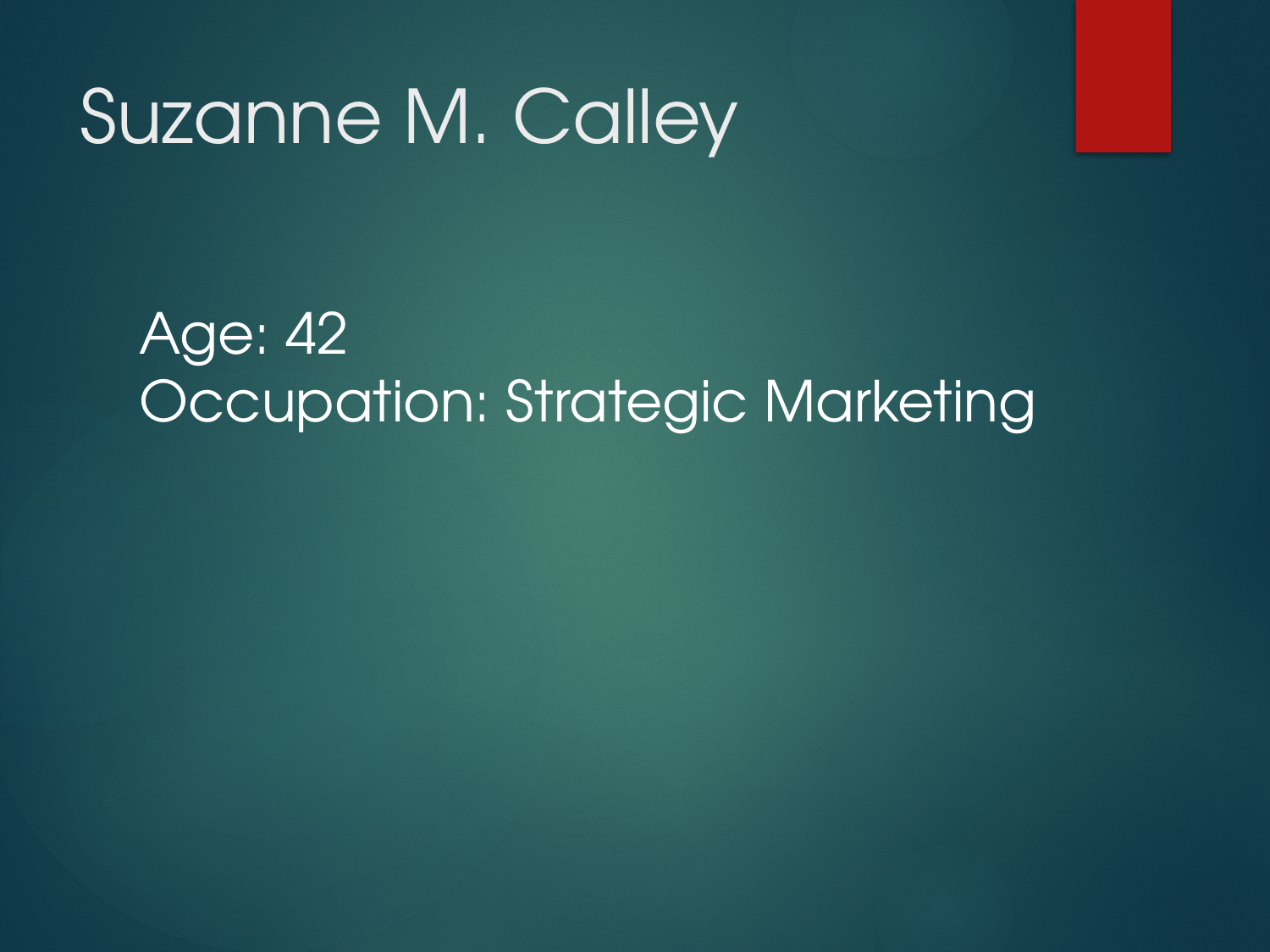

# Suzanne M. Calley

Age: 42
Occupation: Strategic Marketing